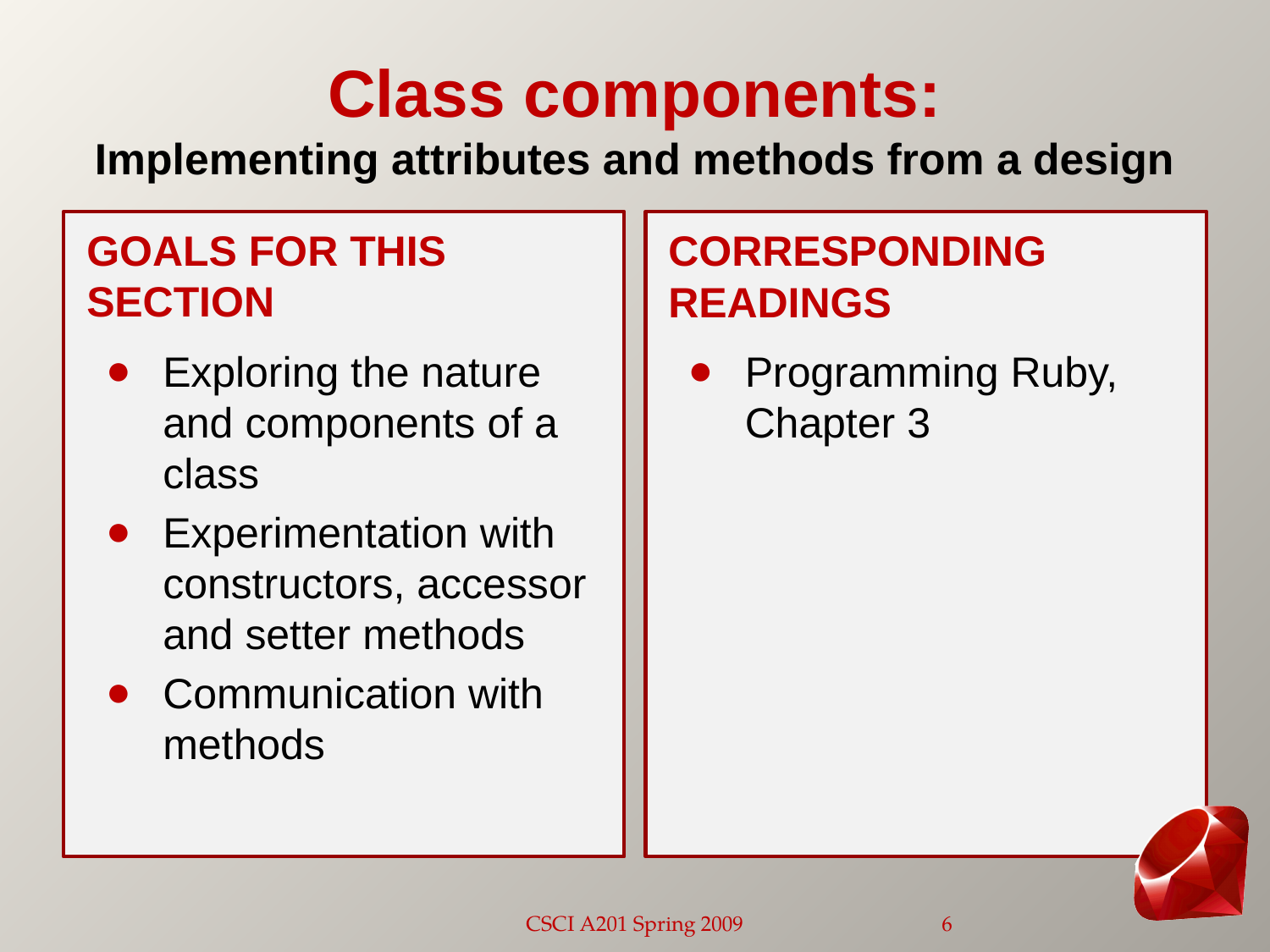

# Class components: Implementing attributes and methods from a design
Goals for this Section
Corresponding Readings
Exploring the nature and components of a class
Experimentation with constructors, accessor and setter methods
Communication with methods

Programming Ruby, Chapter 3

CSCI A201 Spring 2009
6